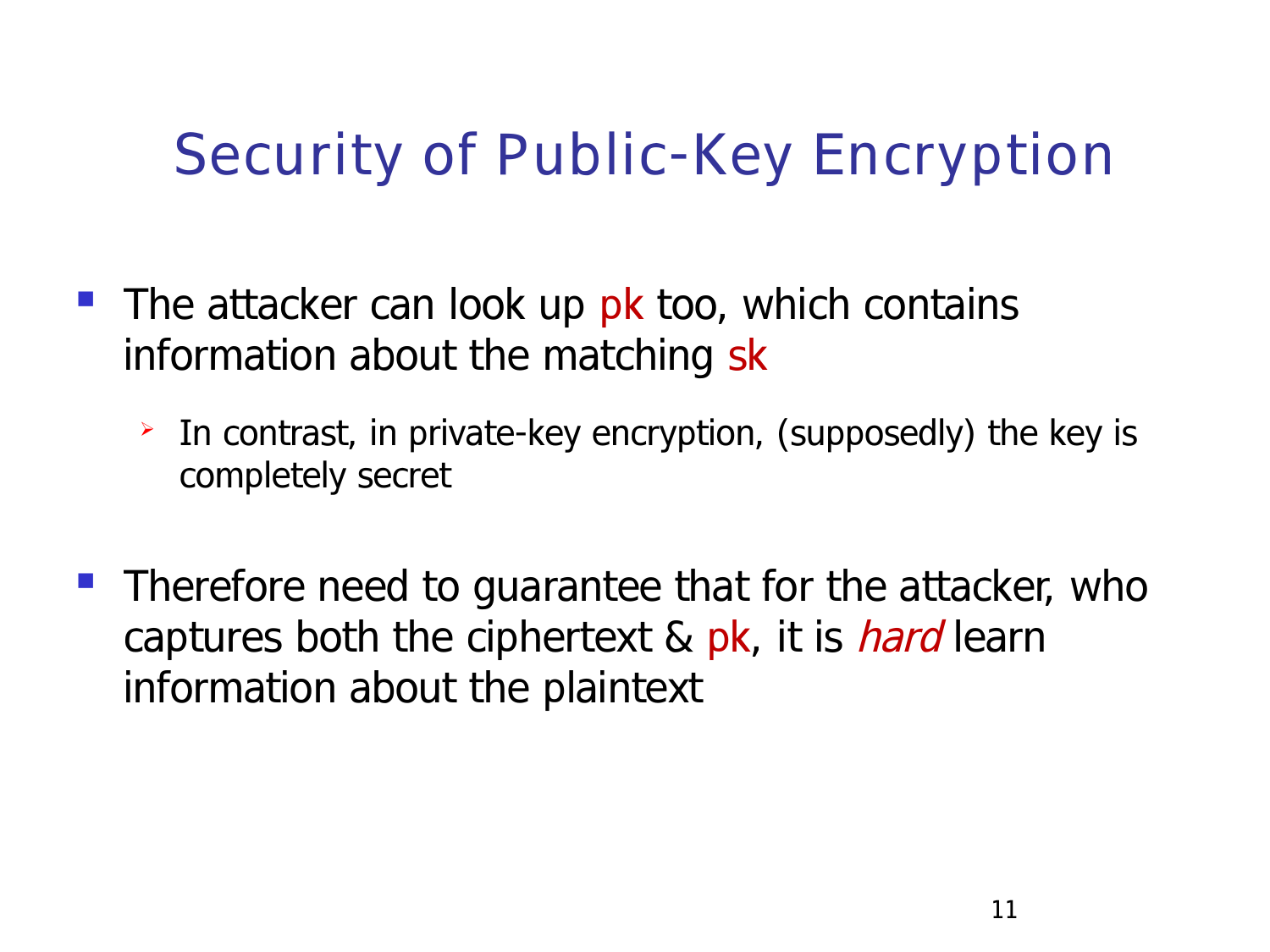

# Security of Public-Key Encryption

The attacker can look up pk too, which contains information about the matching sk
In contrast, in private-key encryption, (supposedly) the key is completely secret
Therefore need to guarantee that for the attacker, who captures both the ciphertext & pk, it is hard learn information about the plaintext

11